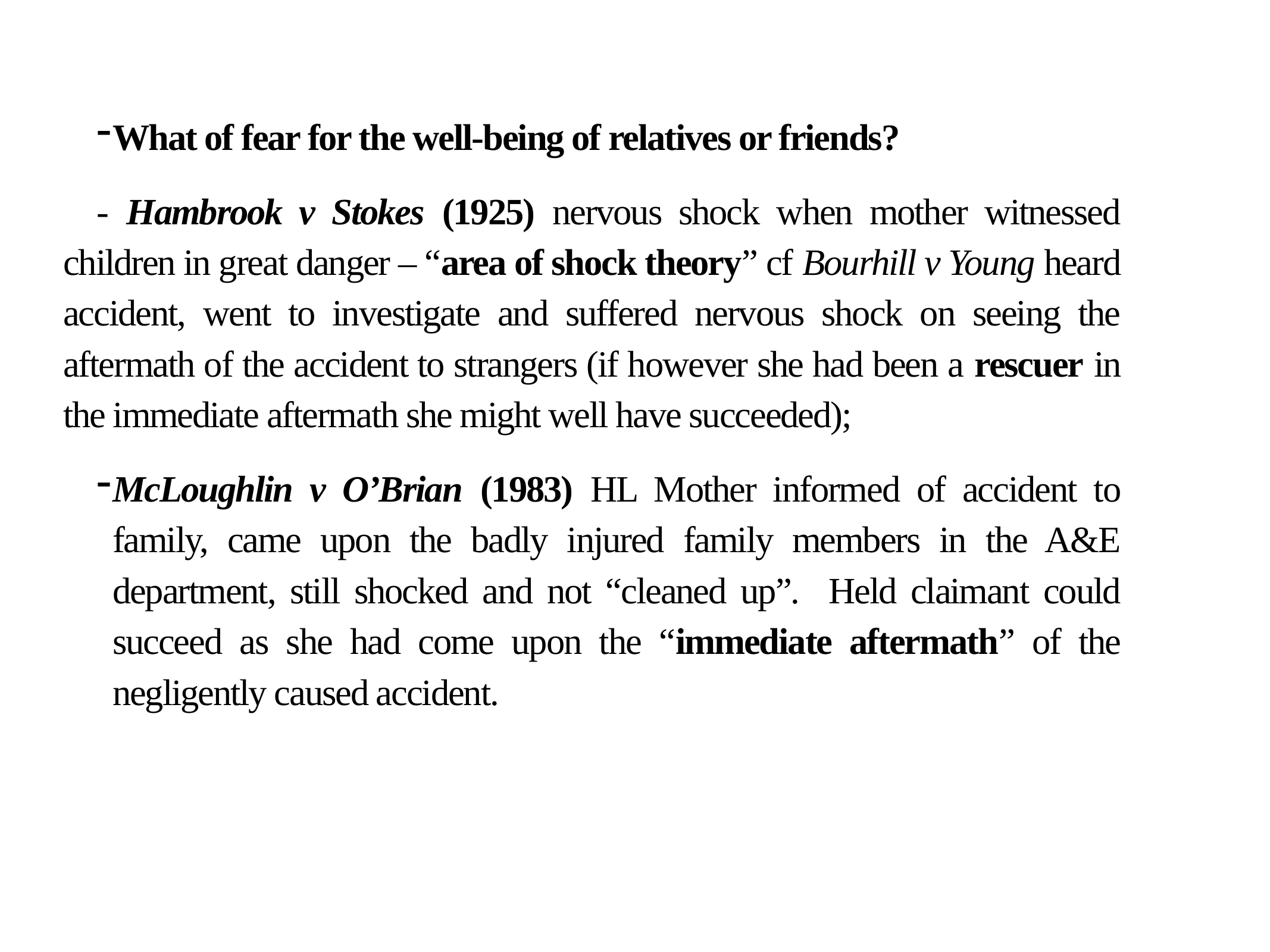

What of fear for the well-being of relatives or friends?
- Hambrook v Stokes (1925) nervous shock when mother witnessed children in great danger – “area of shock theory” cf Bourhill v Young heard accident, went to investigate and suffered nervous shock on seeing the aftermath of the accident to strangers (if however she had been a rescuer in the immediate aftermath she might well have succeeded);
McLoughlin v O’Brian (1983) HL Mother informed of accident to family, came upon the badly injured family members in the A&E department, still shocked and not “cleaned up”.  Held claimant could succeed as she had come upon the “immediate aftermath” of the negligently caused accident.